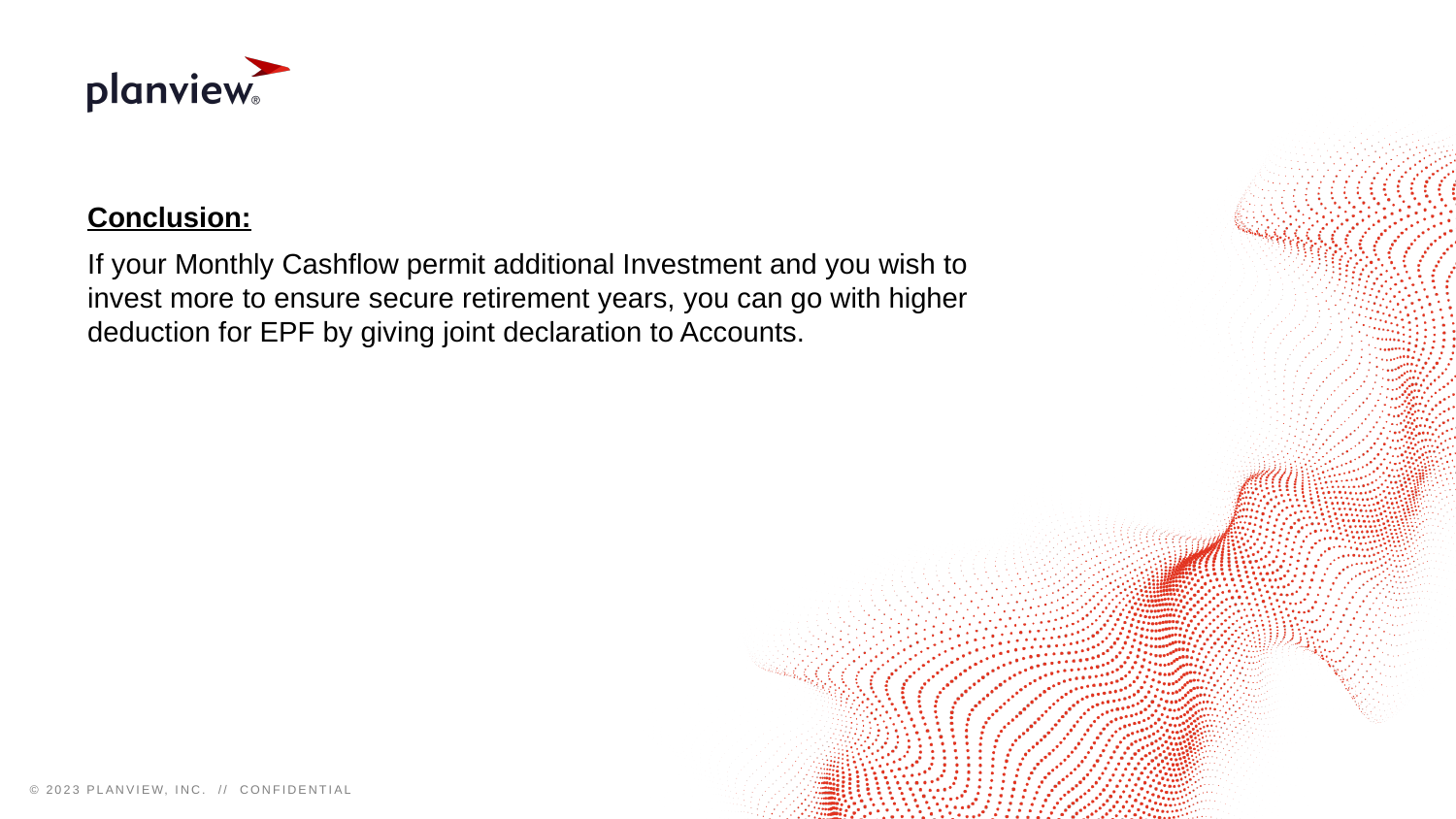

Conclusion:
If your Monthly Cashflow permit additional Investment and you wish to invest more to ensure secure retirement years, you can go with higher deduction for EPF by giving joint declaration to Accounts.